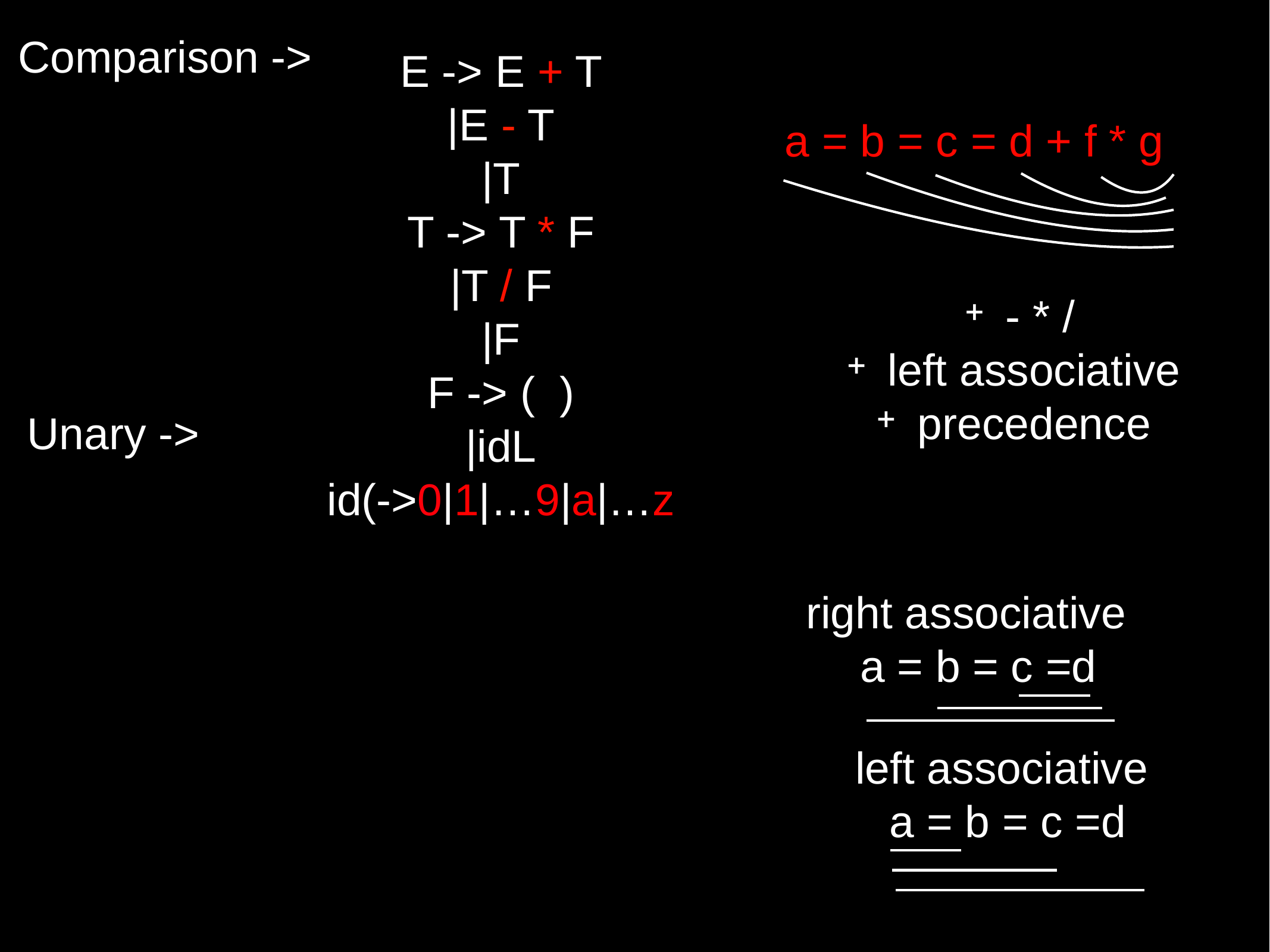

Comparison ->
E -> E + T
|E - T
|T
T -> T * F
|T / F
|F
F -> (  )
|idL
id(->0|1|…9|a|…z
a = b = c = d + f * g

- * /
left associative
precedence
Unary ->
right associative
a = b = c =d

left associative
a = b = c =d